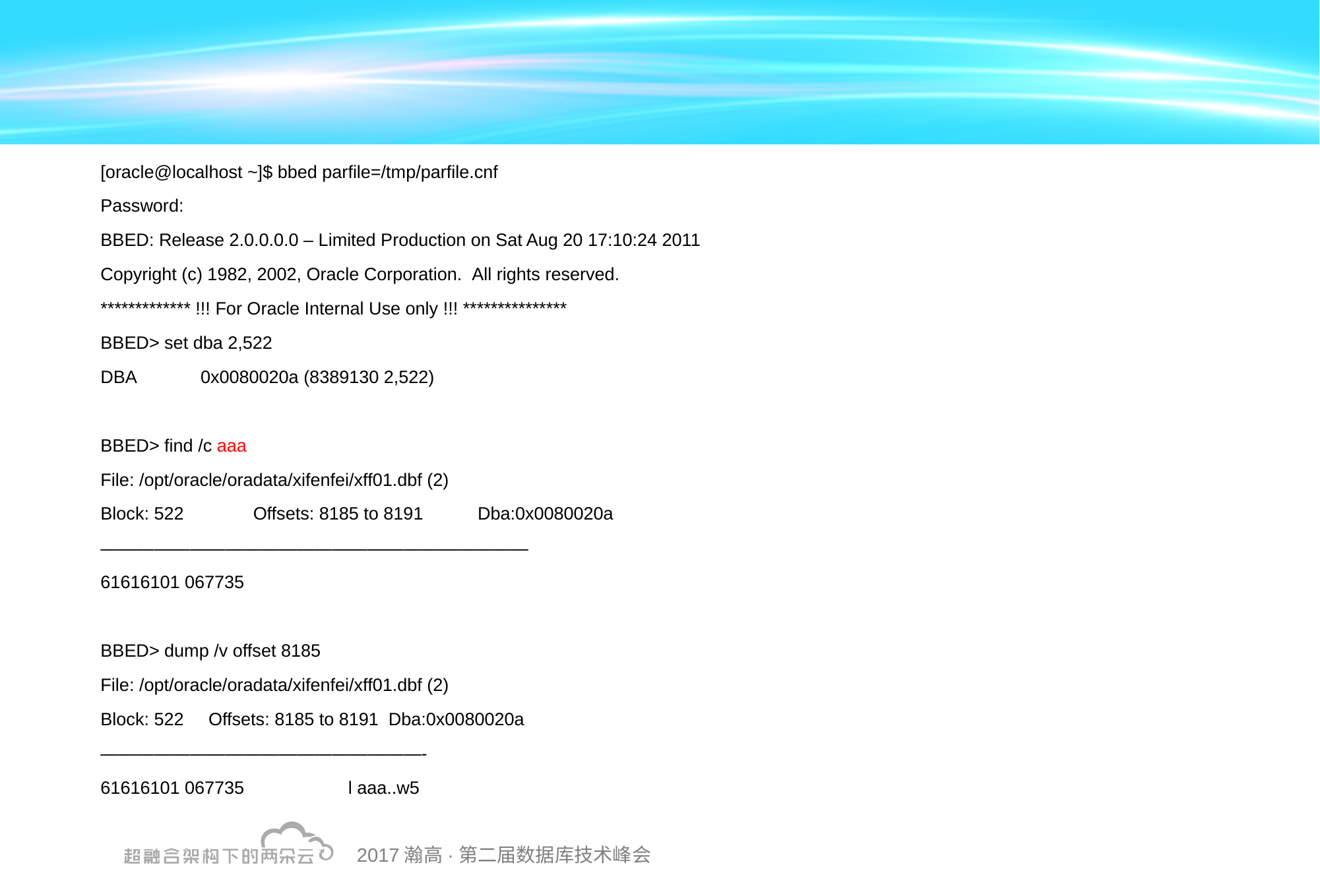

#
[oracle@localhost ~]$ bbed parfile=/tmp/parfile.cnf
Password:
BBED: Release 2.0.0.0.0 – Limited Production on Sat Aug 20 17:10:24 2011
Copyright (c) 1982, 2002, Oracle Corporation.  All rights reserved.
************* !!! For Oracle Internal Use only !!! ***************
BBED> set dba 2,522
DBA             0x0080020a (8389130 2,522)

BBED> find /c aaa
File: /opt/oracle/oradata/xifenfei/xff01.dbf (2)
Block: 522              Offsets: 8185 to 8191           Dba:0x0080020a
————————————————————————
61616101 067735

BBED> dump /v offset 8185
File: /opt/oracle/oradata/xifenfei/xff01.dbf (2)
Block: 522     Offsets: 8185 to 8191  Dba:0x0080020a
——————————————————-
61616101 067735                     l aaa..w5